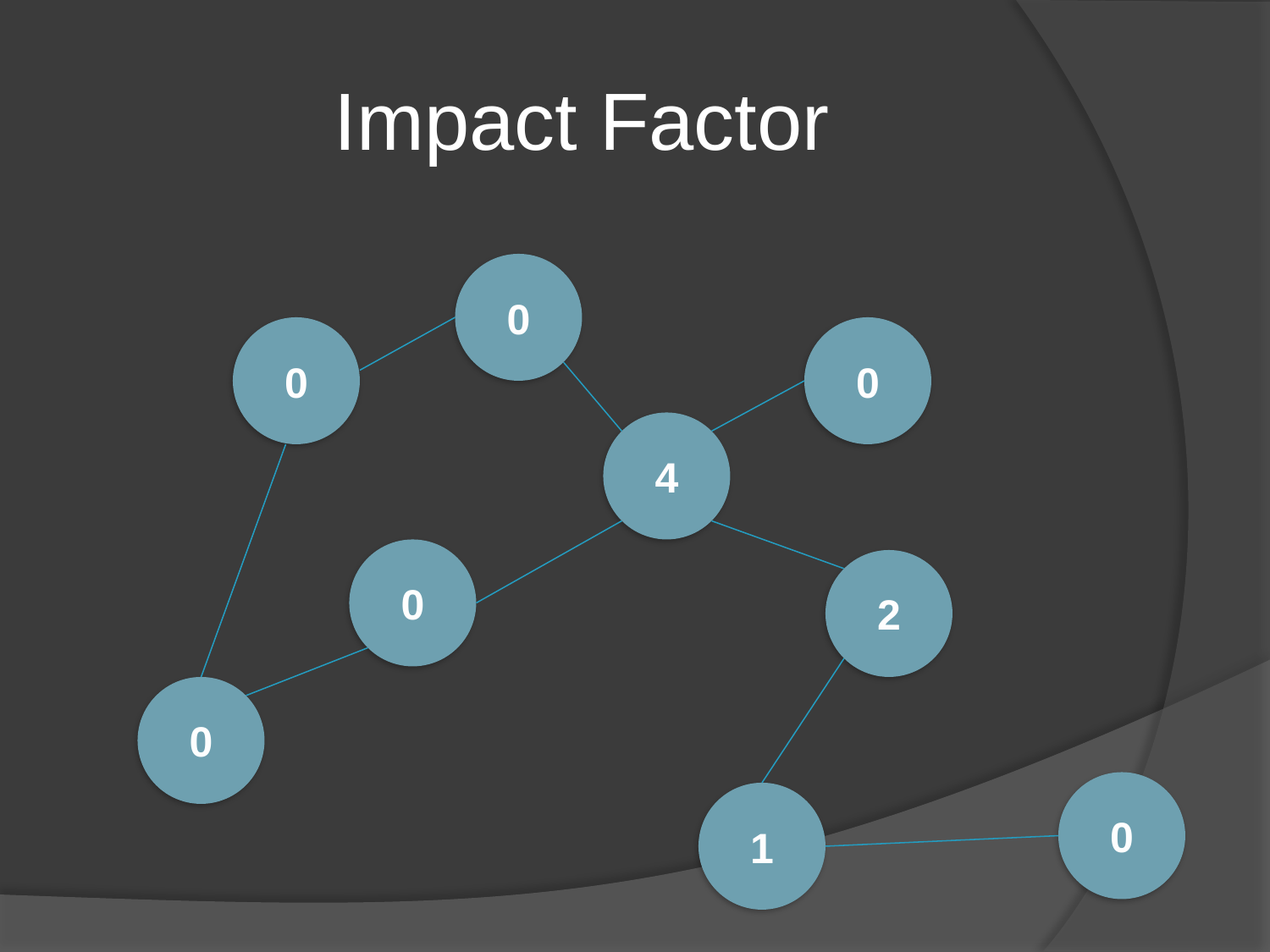

# Impact Factor
0
0
0
4
0
2
0
0
1